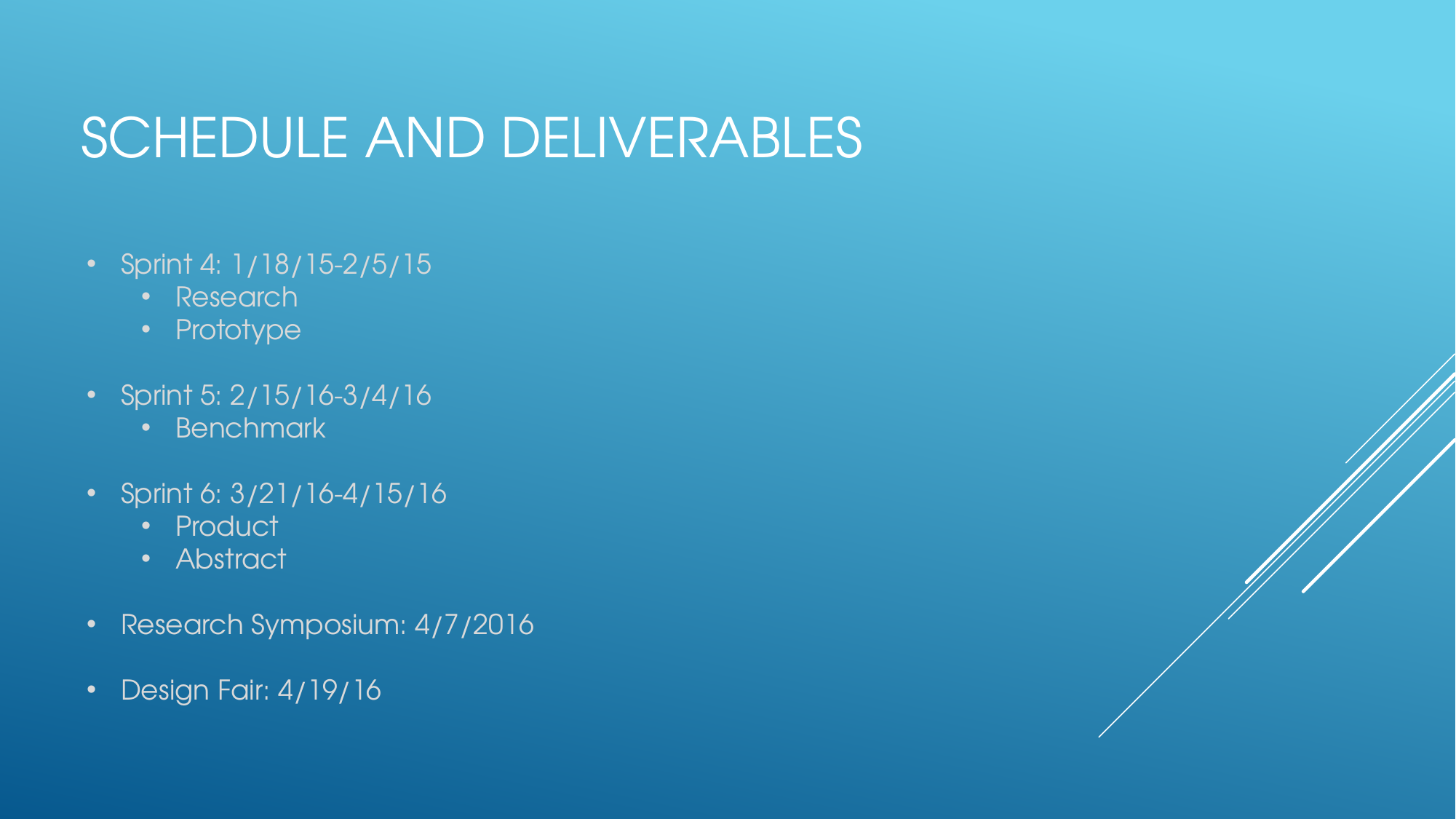

# Schedule And deliverables
Sprint 4: 1/18/15-2/5/15
Research
Prototype

Sprint 5: 2/15/16-3/4/16
Benchmark

Sprint 6: 3/21/16-4/15/16
Product
Abstract

Research Symposium: 4/7/2016

Design Fair: 4/19/16